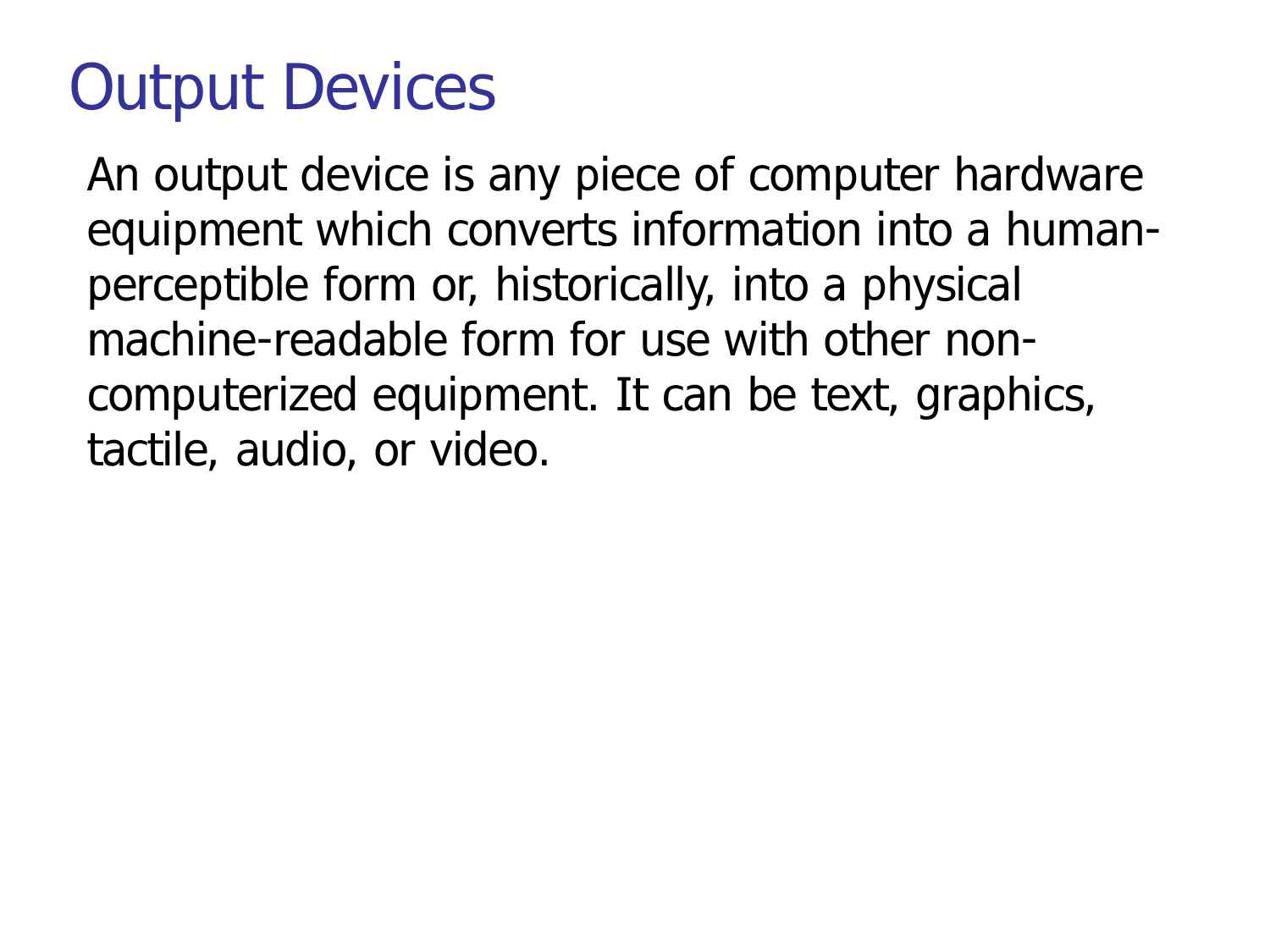

Output Devices
An output device is any piece of computer hardware equipment which converts information into a human-perceptible form or, historically, into a physical machine-readable form for use with other non-computerized equipment. It can be text, graphics, tactile, audio, or video.

74